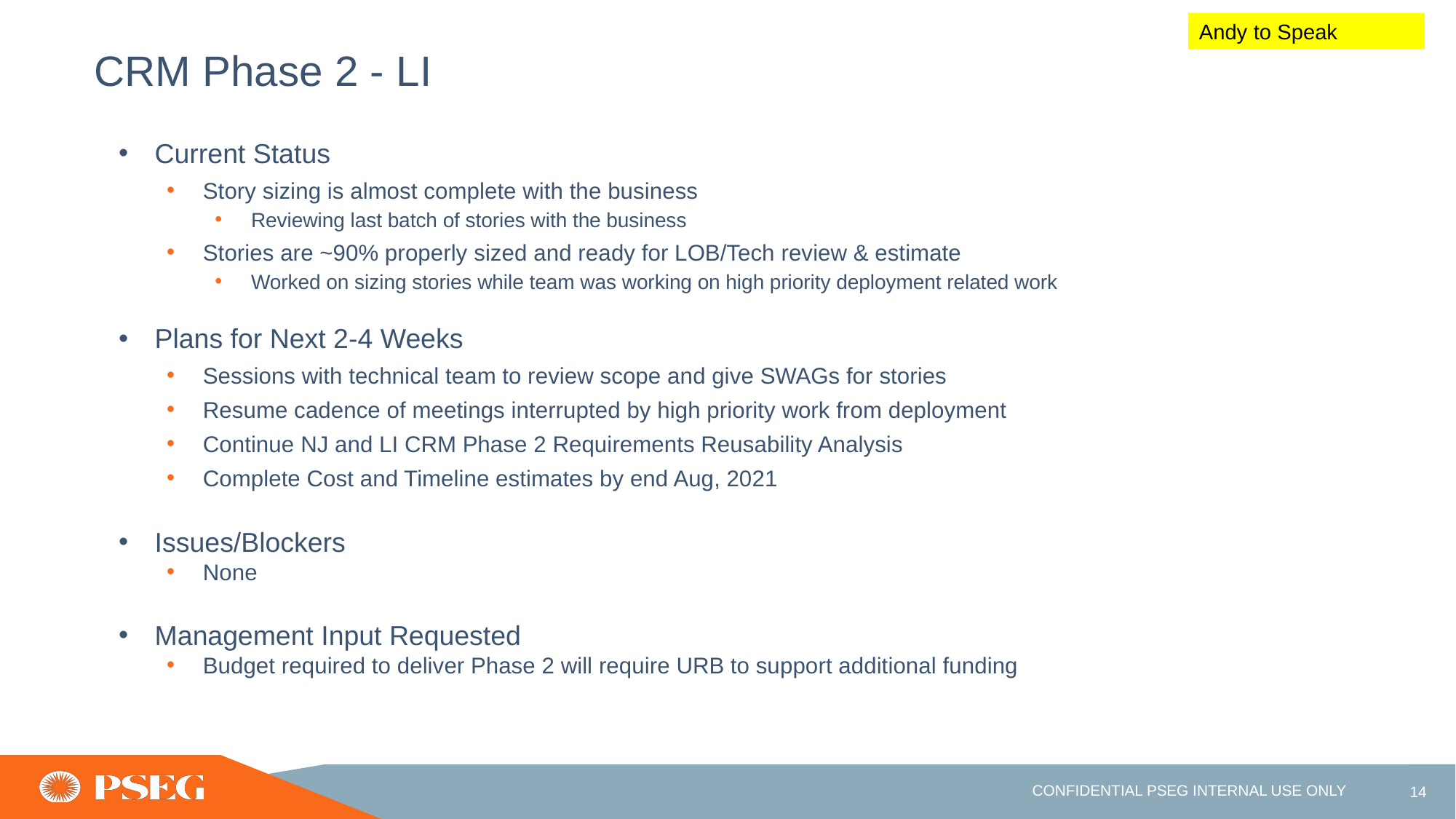

Andy to Speak
# CRM Phase 2 - LI
Current Status
Story sizing is almost complete with the business
Reviewing last batch of stories with the business
Stories are ~90% properly sized and ready for LOB/Tech review & estimate
Worked on sizing stories while team was working on high priority deployment related work

Plans for Next 2-4 Weeks
Sessions with technical team to review scope and give SWAGs for stories
Resume cadence of meetings interrupted by high priority work from deployment
Continue NJ and LI CRM Phase 2 Requirements Reusability Analysis
Complete Cost and Timeline estimates by end Aug, 2021

Issues/Blockers
None

Management Input Requested
Budget required to deliver Phase 2 will require URB to support additional funding